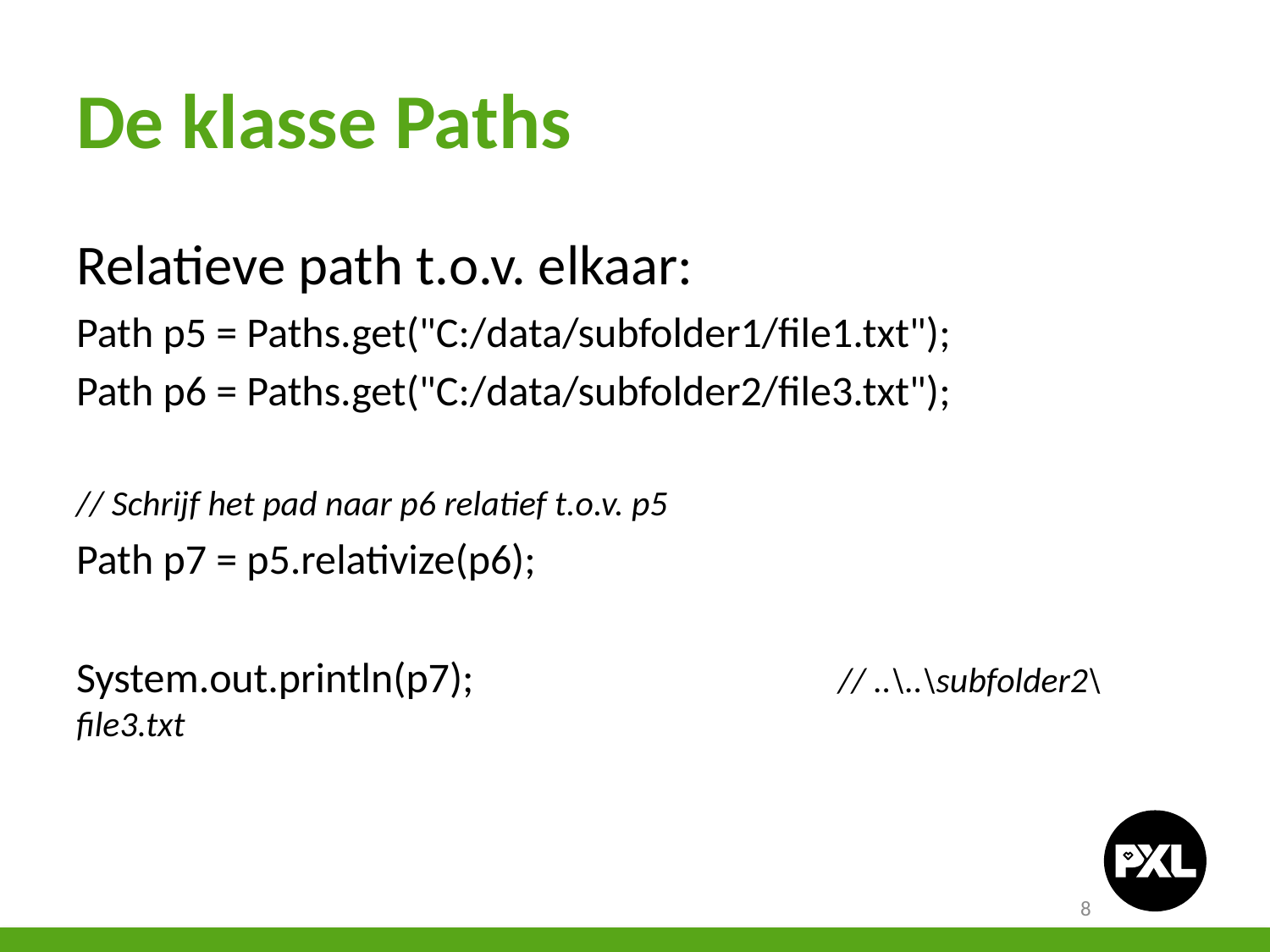

# De klasse Paths
Relatieve path t.o.v. elkaar:
Path p5 = Paths.get("C:/data/subfolder1/file1.txt");
Path p6 = Paths.get("C:/data/subfolder2/file3.txt");

// Schrijf het pad naar p6 relatief t.o.v. p5
Path p7 = p5.relativize(p6);

System.out.println(p7); 			// ..\..\subfolder2\file3.txt
8